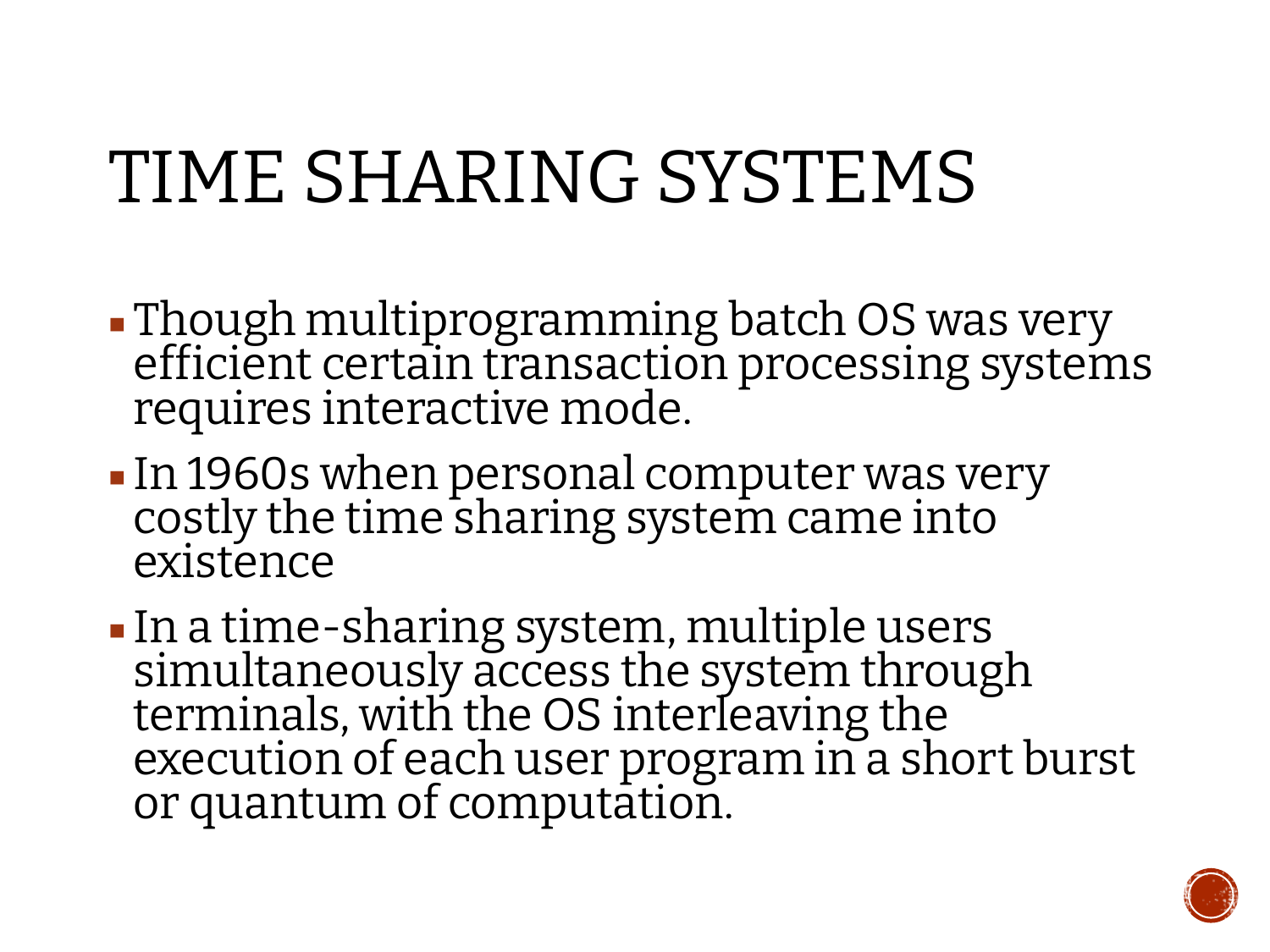

TIME SHARING SYSTEMS
Though multiprogramming batch OS was very efficient certain transaction processing systems requires interactive mode.
In 1960s when personal computer was very costly the time sharing system came into existence
In a time-sharing system, multiple users simultaneously access the system through terminals, with the OS interleaving the execution of each user program in a short burst or quantum of computation.